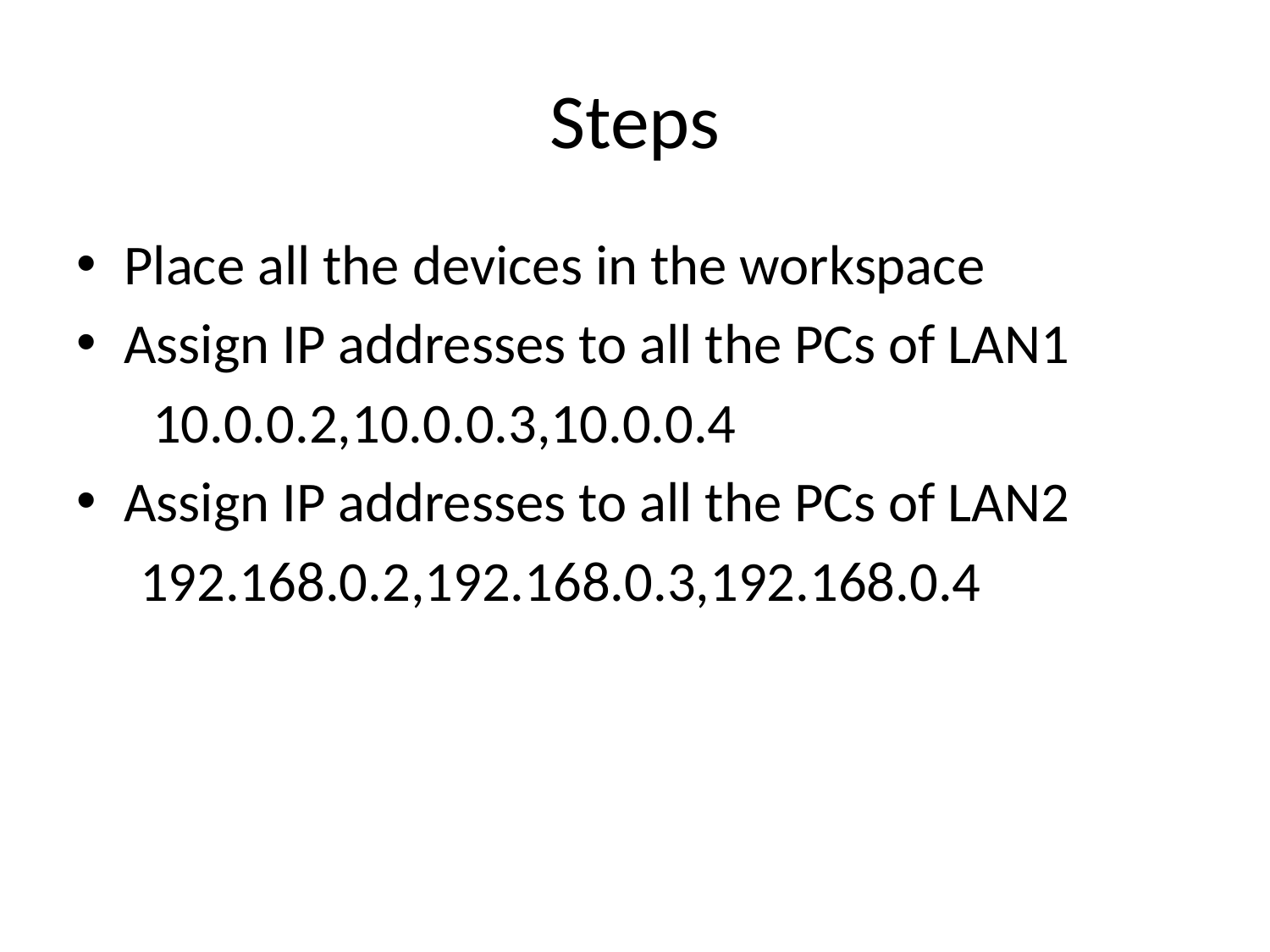

# Steps
Place all the devices in the workspace
Assign IP addresses to all the PCs of LAN1
      10.0.0.2,10.0.0.3,10.0.0.4
Assign IP addresses to all the PCs of LAN2
     192.168.0.2,192.168.0.3,192.168.0.4